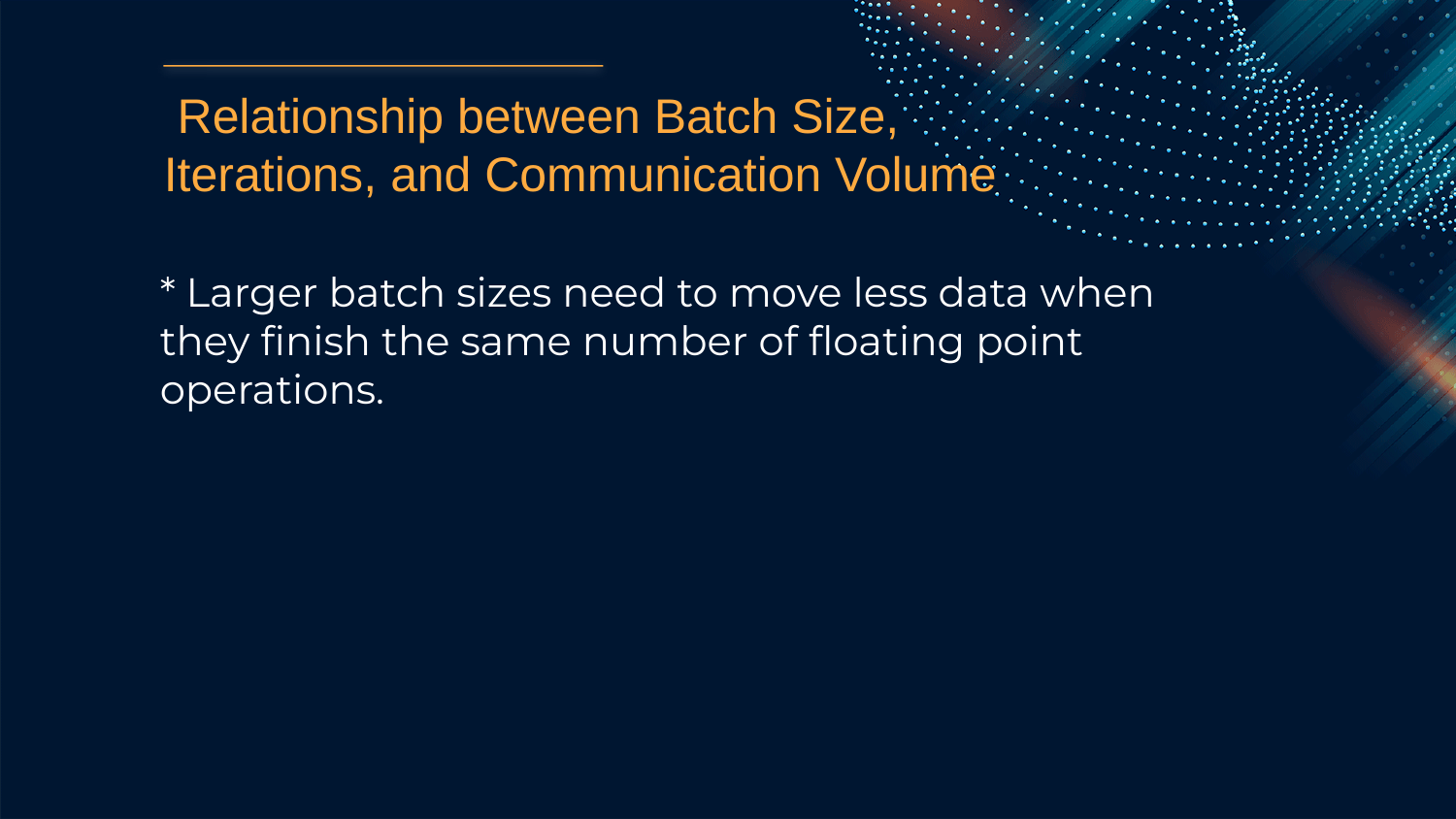

Relationship between Batch Size, Iterations, and Communication Volume

* Larger batch sizes need to move less data when they finish the same number of floating point operations.